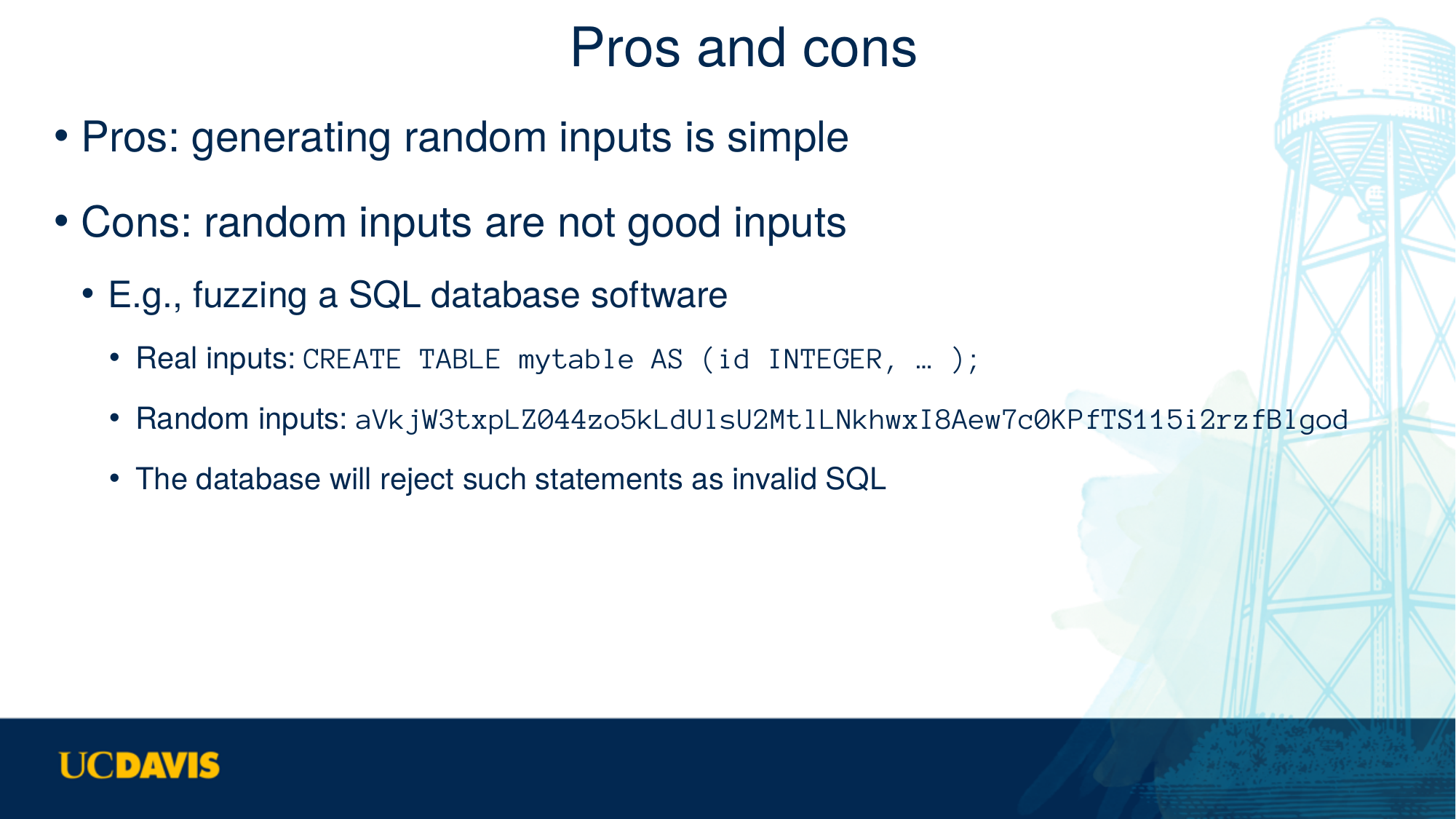

# Pros and cons
Pros: generating random inputs is simple
Cons: random inputs are not good inputs
E.g., fuzzing a SQL database software
Real inputs: CREATE TABLE mytable AS (id INTEGER, … );
Random inputs: aVkjW3txpLZ044zo5kLdUlsU2MtlLNkhwxI8Aew7c0KPfTS115i2rzfBlgod
The database will reject such statements as invalid SQL